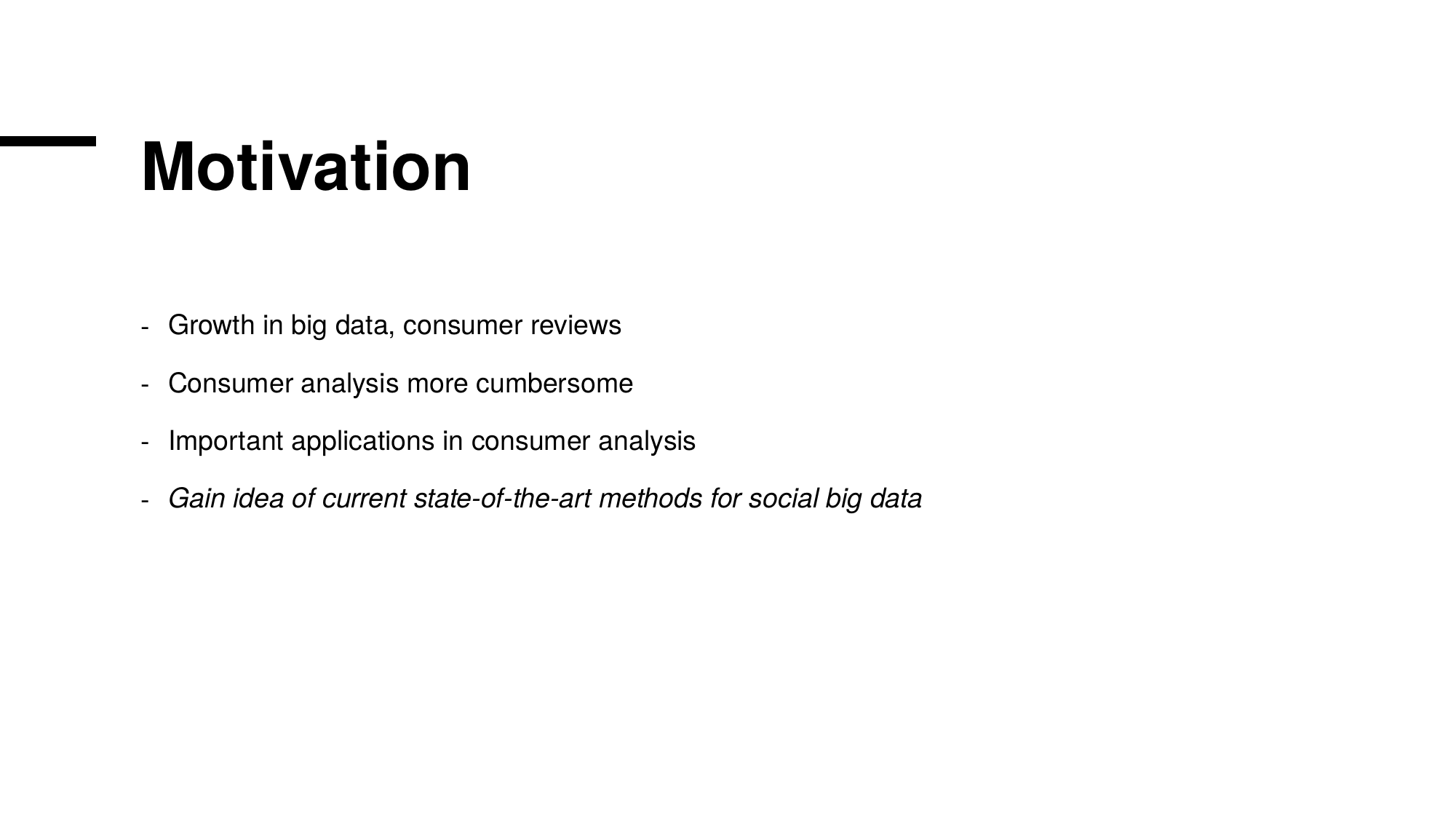

# Motivation
Growth in big data, consumer reviews
Consumer analysis more cumbersome
Important applications in consumer analysis
Gain idea of current state-of-the-art methods for social big data